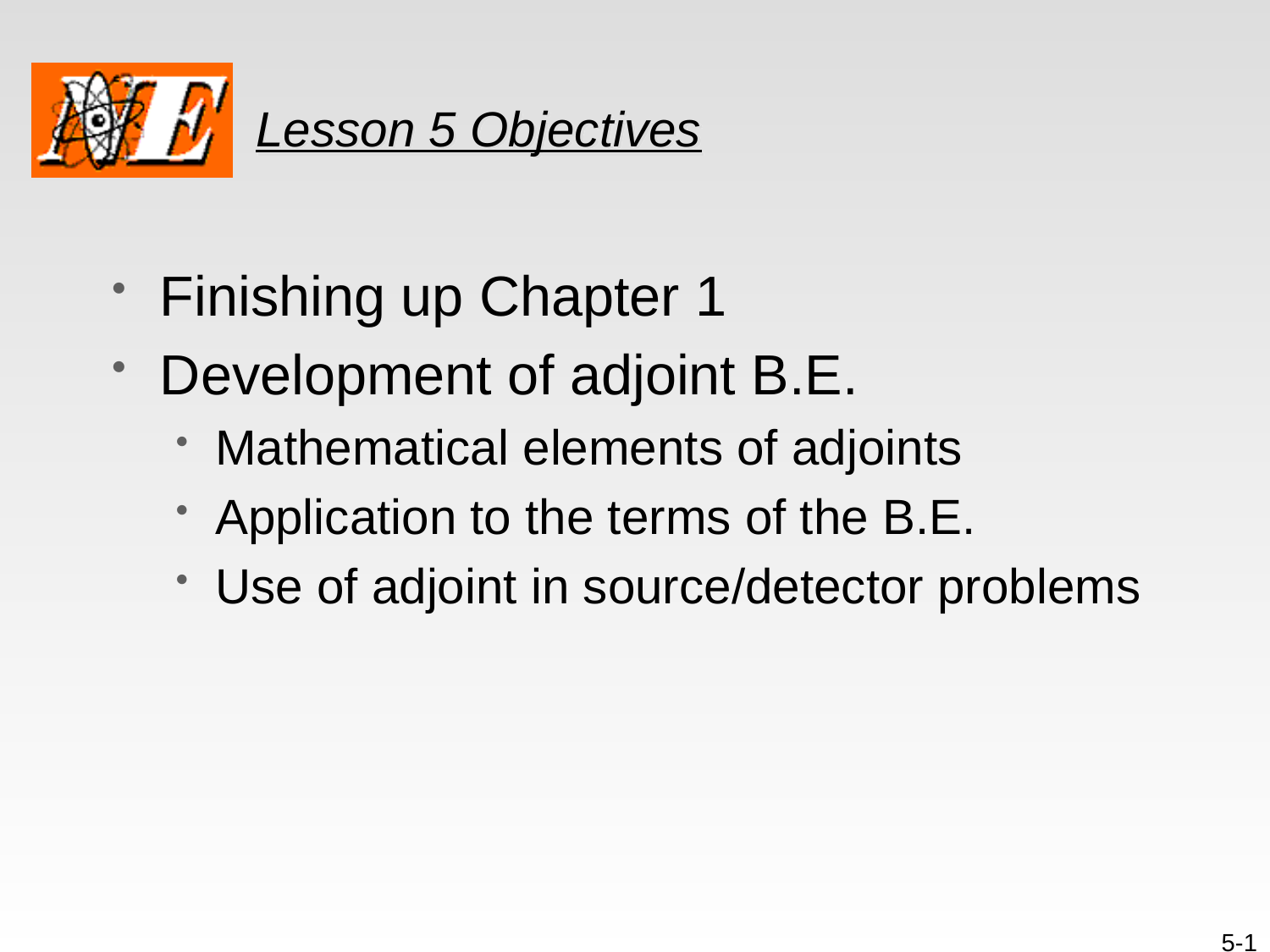

# Lesson 5 Objectives
Finishing up Chapter 1
Development of adjoint B.E.
Mathematical elements of adjoints
Application to the terms of the B.E.
Use of adjoint in source/detector problems

5-1